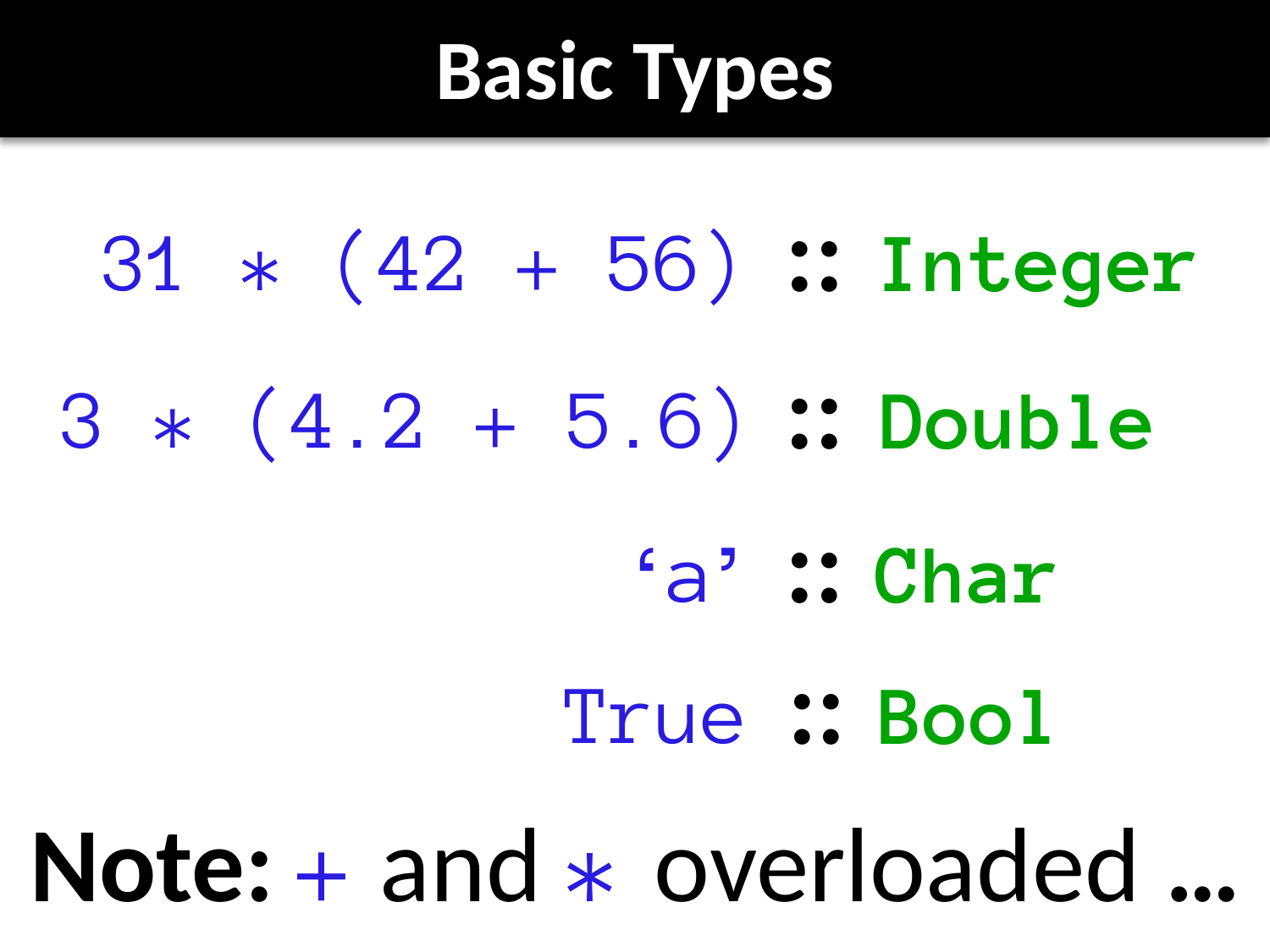

# Basic Types
::
31 * (42 + 56)
Integer
::
3 * (4.2 + 5.6)
Double
::
‘a’
Char
::
True
Bool
Note: + and * overloaded …